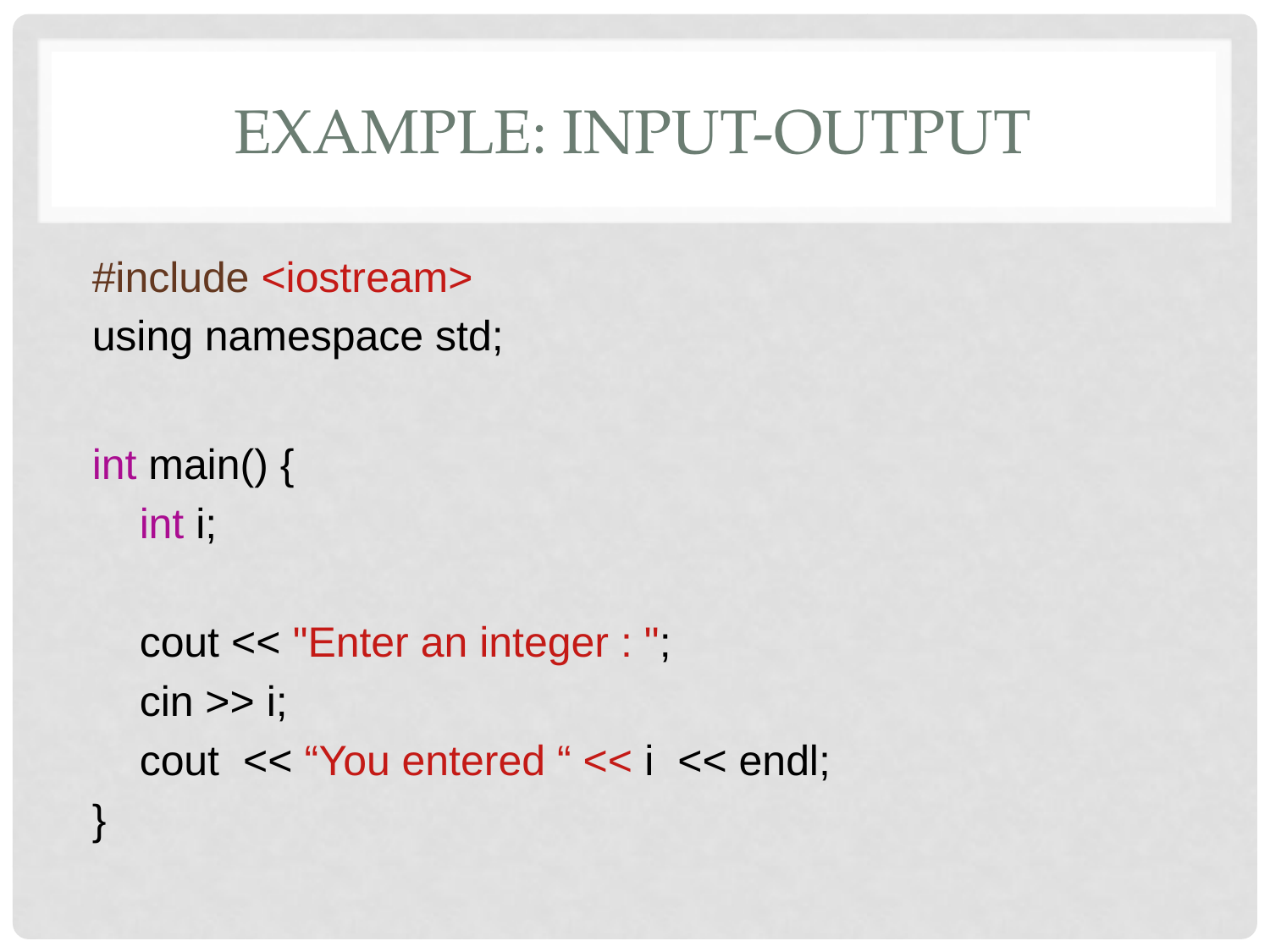

# Example: input-output
#include <iostream>
using namespace std;

int main() {
    int i;

    cout << "Enter an integer : ";
    cin >> i;
    cout  << “You entered “ << i  << endl;
}